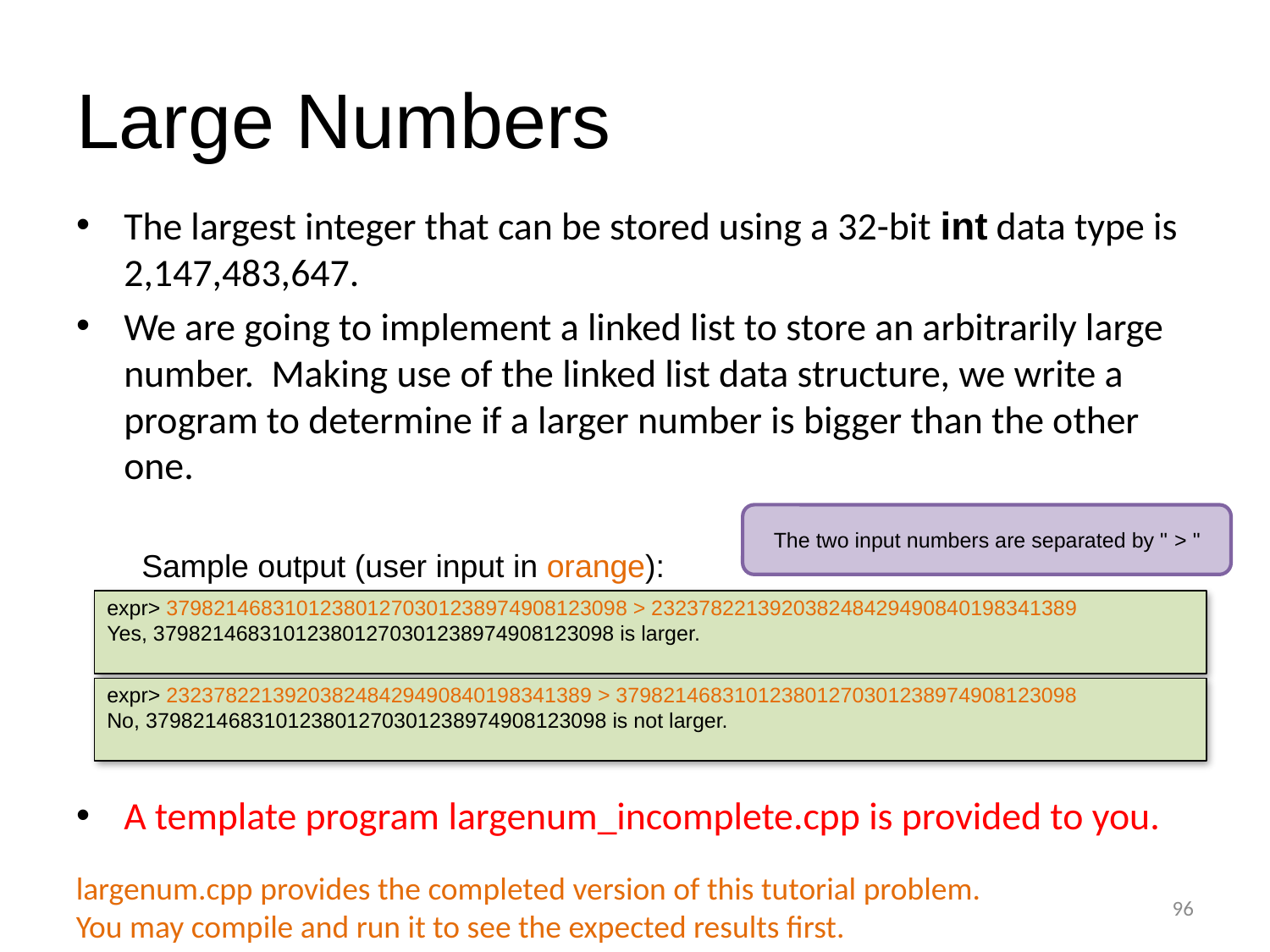

# Large Numbers
The largest integer that can be stored using a 32-bit int data type is 2,147,483,647.
We are going to implement a linked list to store an arbitrarily large number.  Making use of the linked list data structure, we write a program to determine if a larger number is bigger than the other one.

A template program largenum_incomplete.cpp is provided to you.

The two input numbers are separated by " > "
Sample output (user input in orange):
expr> 379821468310123801270301238974908123098 > 232378221392038248429490840198341389
Yes, 379821468310123801270301238974908123098 is larger.

expr> 232378221392038248429490840198341389 > 379821468310123801270301238974908123098
No, 379821468310123801270301238974908123098 is not larger.

largenum.cpp provides the completed version of this tutorial problem.
You may compile and run it to see the expected results first.
96